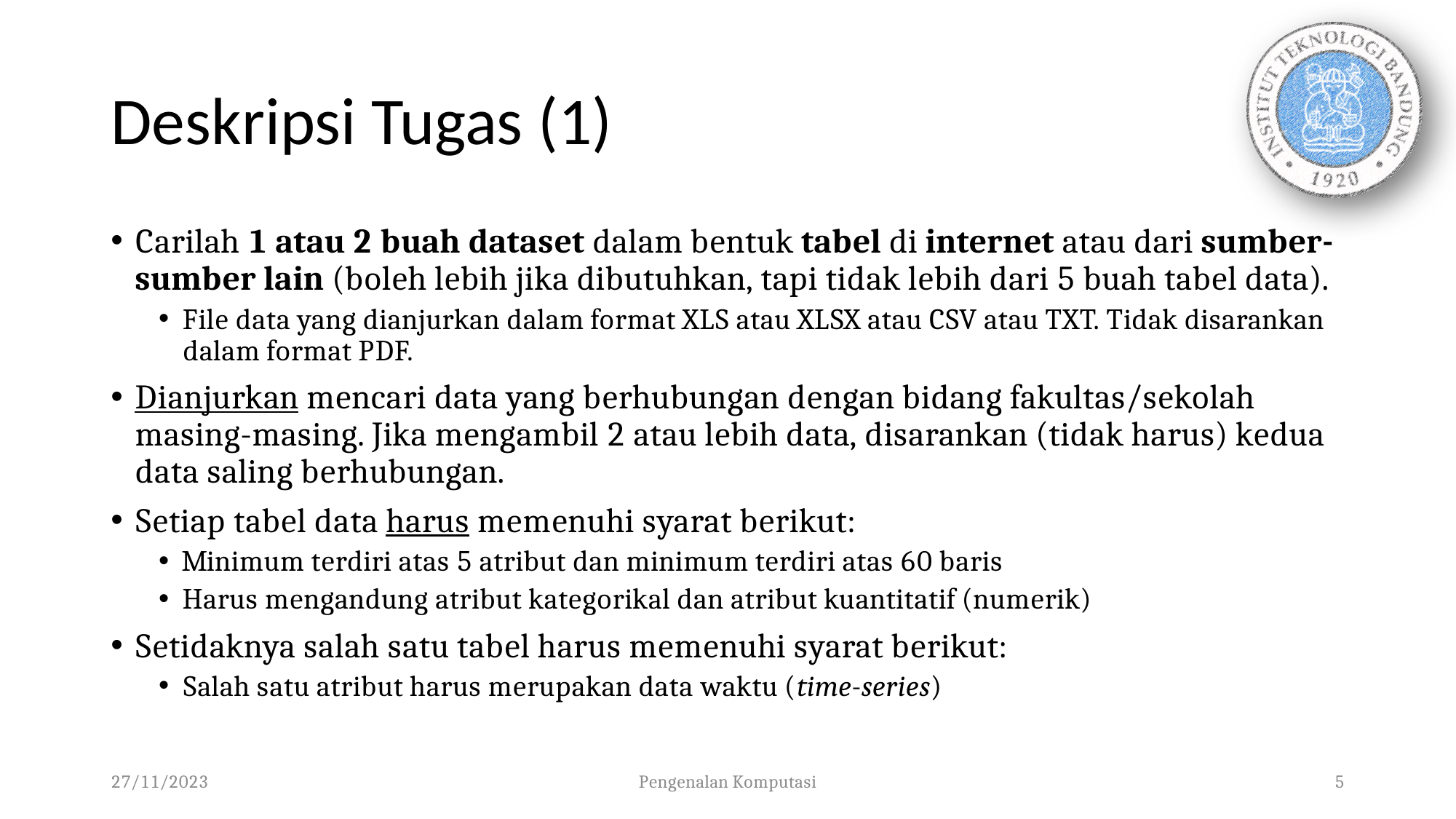

# Deskripsi Tugas (1)
Carilah 1 atau 2 buah dataset dalam bentuk tabel di internet atau dari sumber-sumber lain (boleh lebih jika dibutuhkan, tapi tidak lebih dari 5 buah tabel data).
File data yang dianjurkan dalam format XLS atau XLSX atau CSV atau TXT. Tidak disarankan dalam format PDF.
Dianjurkan mencari data yang berhubungan dengan bidang fakultas/sekolah masing-masing. Jika mengambil 2 atau lebih data, disarankan (tidak harus) kedua data saling berhubungan.
Setiap tabel data harus memenuhi syarat berikut:
Minimum terdiri atas 5 atribut dan minimum terdiri atas 60 baris
Harus mengandung atribut kategorikal dan atribut kuantitatif (numerik)
Setidaknya salah satu tabel harus memenuhi syarat berikut:
Salah satu atribut harus merupakan data waktu (time-series)

27/11/2023
Pengenalan Komputasi
5